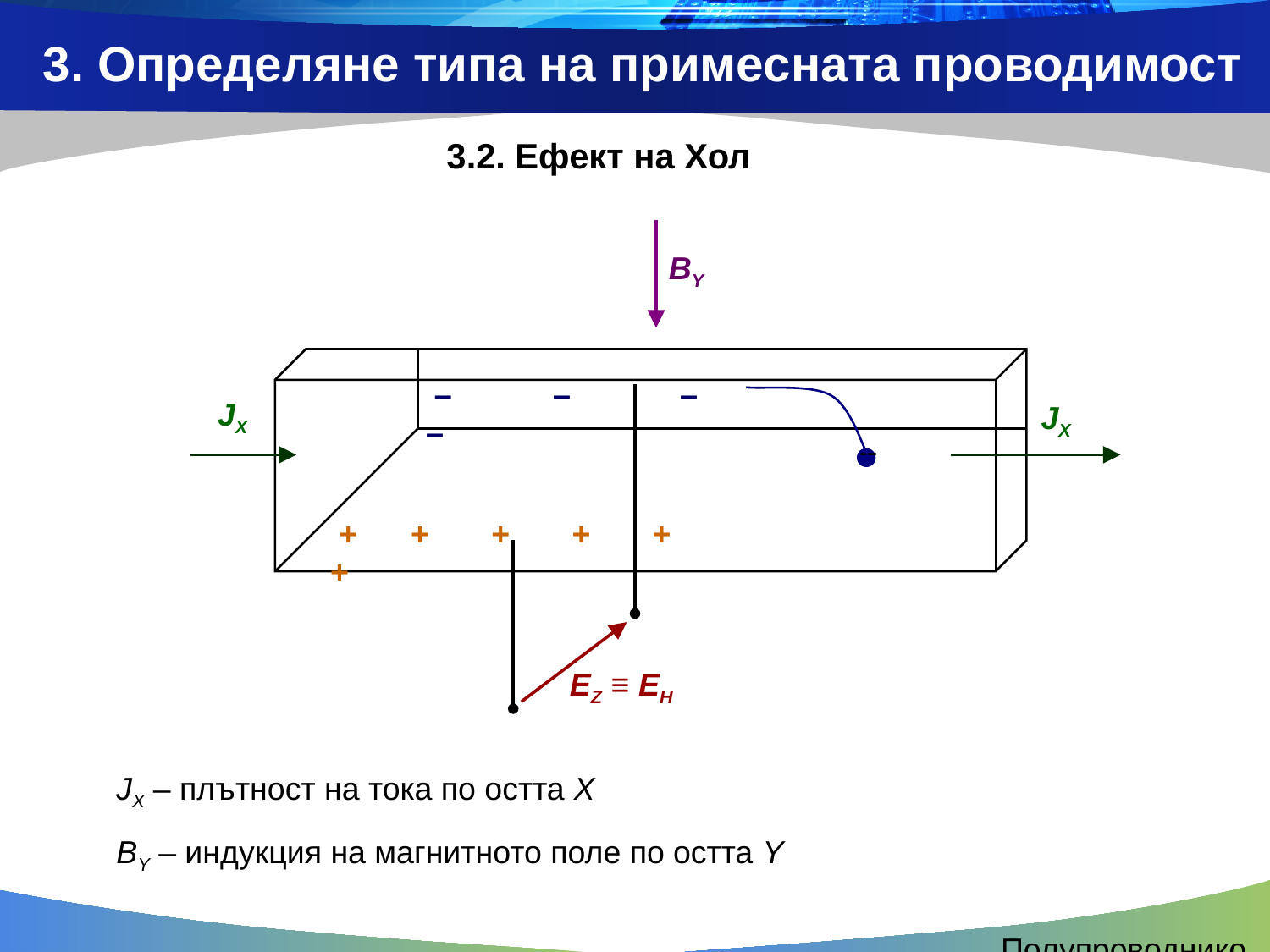

3. Определяне типа на примесната проводимост
3.2. Ефект на Хол
BY

 −	−	−	     −
 +      +       +       +       +      +
EZ ≡ EH

−

JX
JX
JX – плътност на тока по остта X
BY – индукция на магнитното поле по остта Y
Полупроводникови свойства